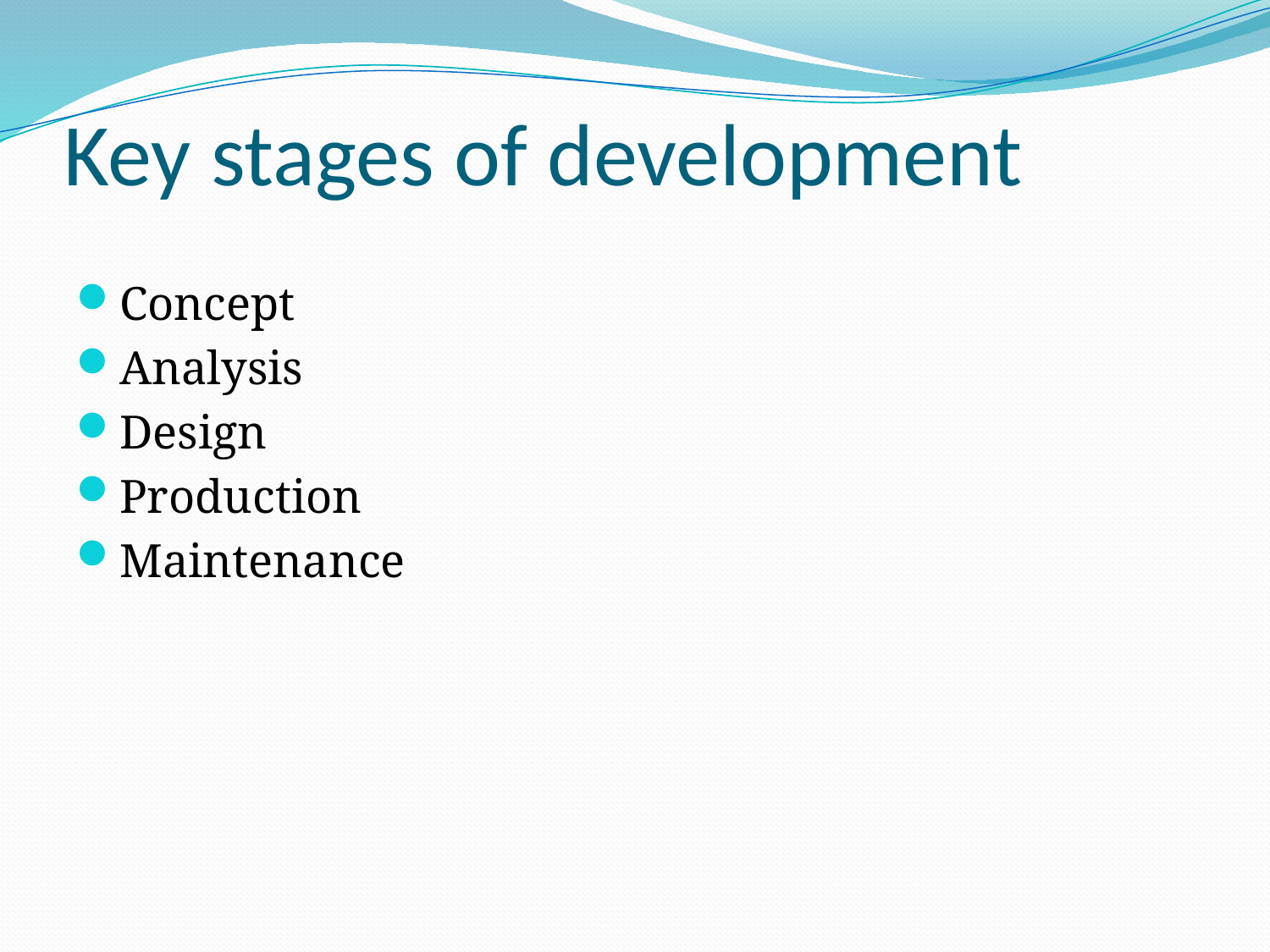

# Key stages of development
Concept
Analysis
Design
Production
Maintenance